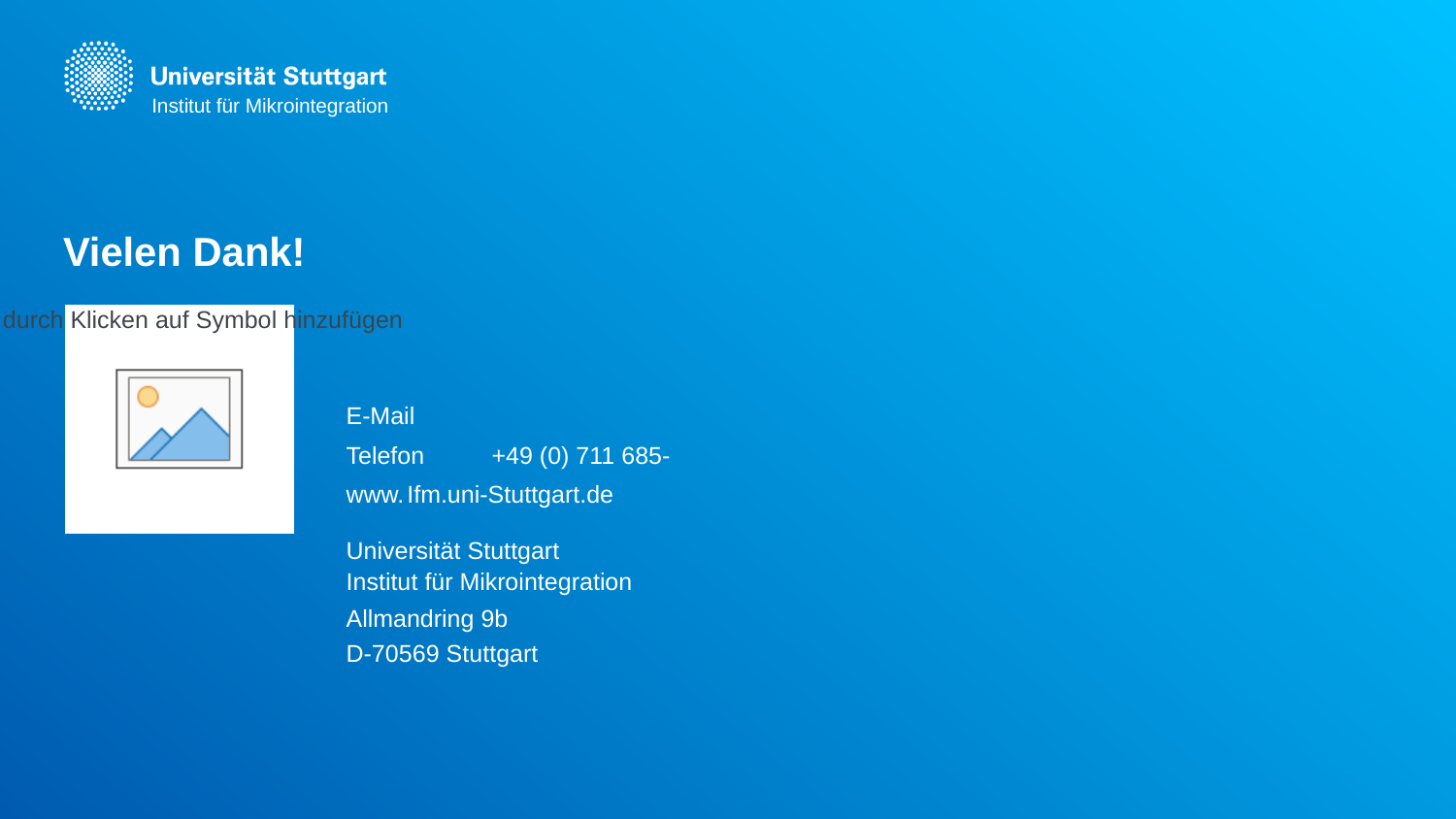

Institut für Mikrointegration

Ifm.uni-Stuttgart.de
Institut für Mikrointegration
Allmandring 9b
D-70569 Stuttgart